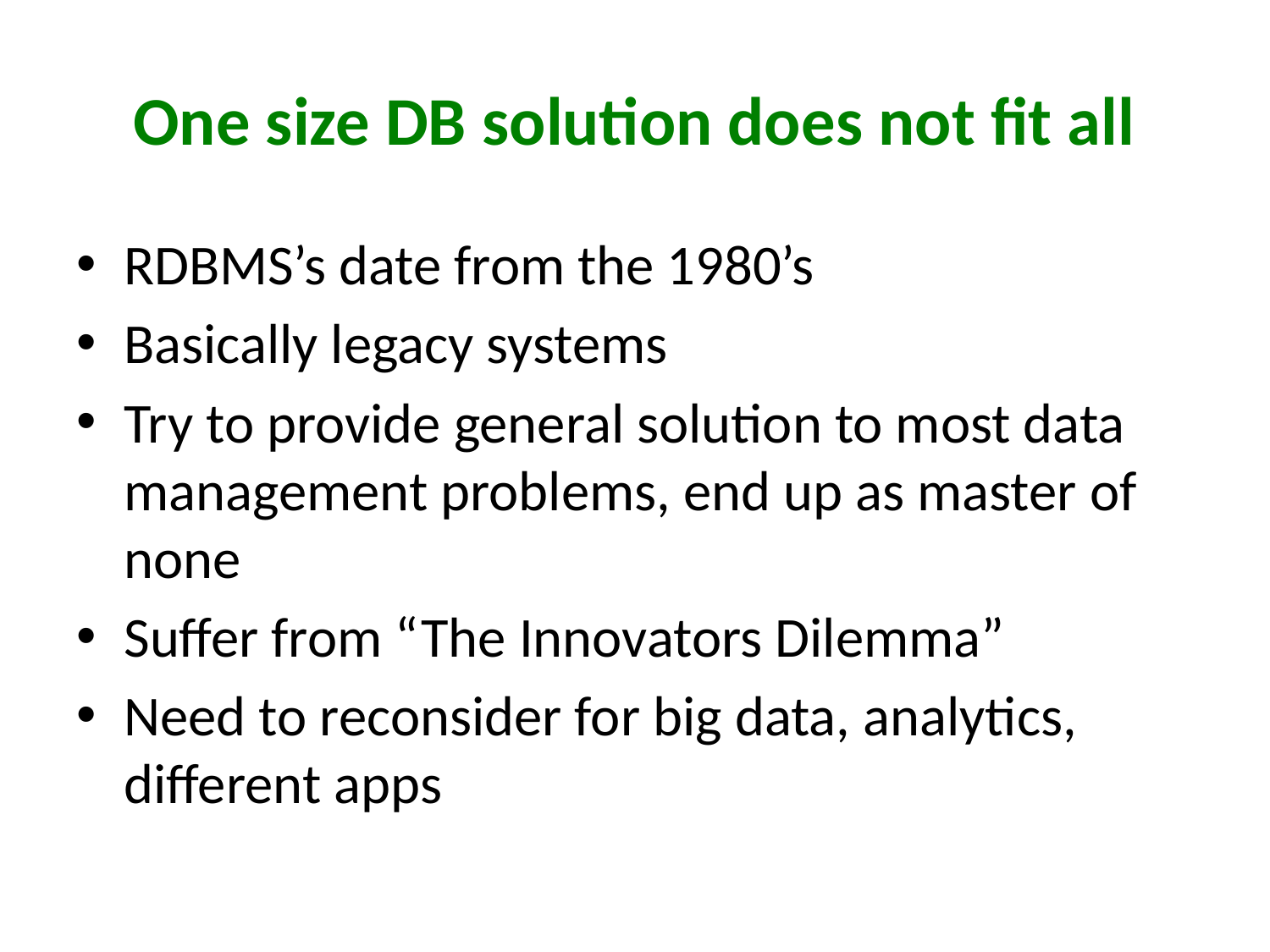

# One size DB solution does not fit all
RDBMS’s date from the 1980’s
Basically legacy systems
Try to provide general solution to most data management problems, end up as master of none
Suffer from “The Innovators Dilemma”
Need to reconsider for big data, analytics, different apps